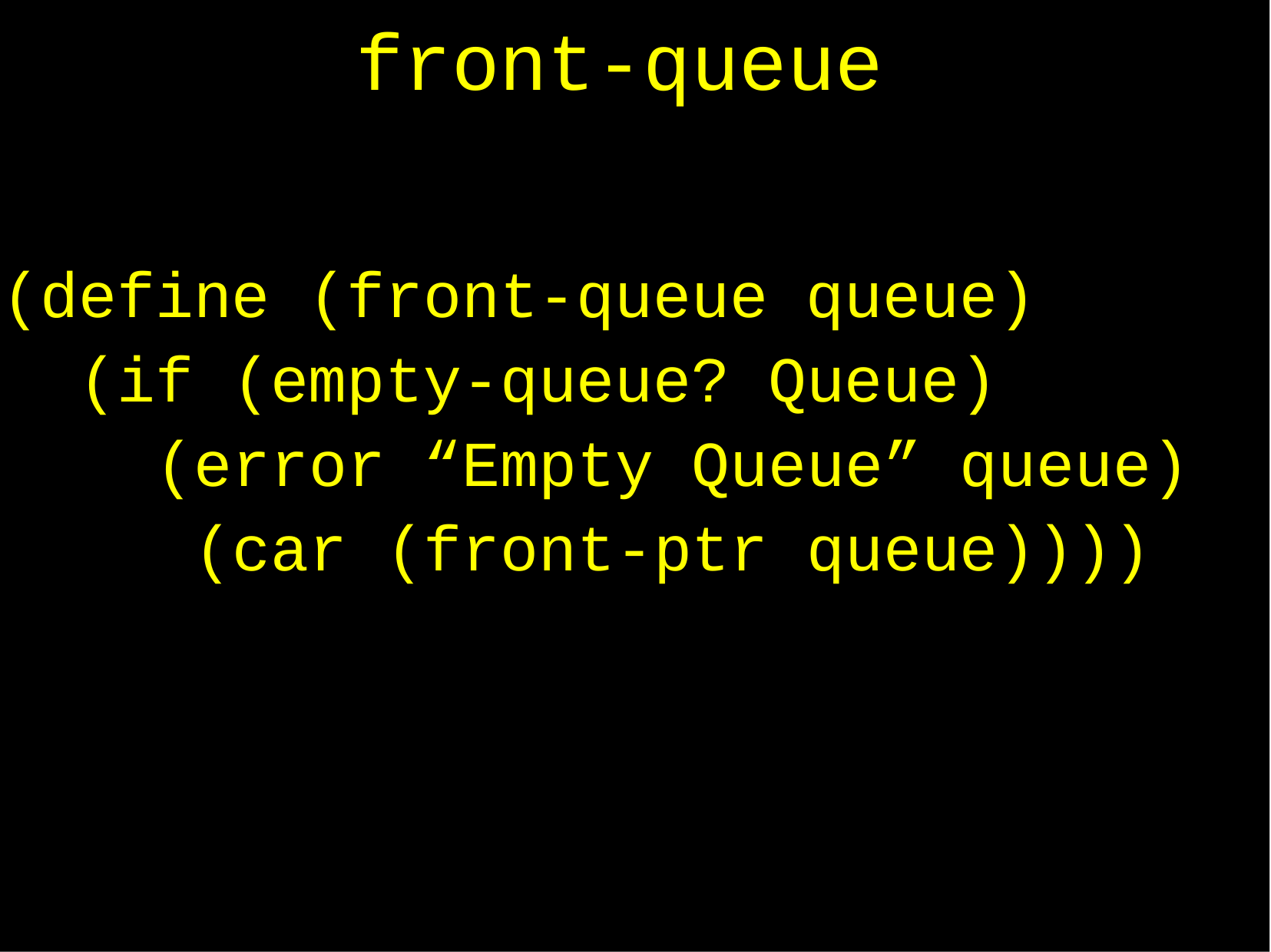

# front-queue
(define (front-queue queue)  (if (empty-queue? Queue)
(error “Empty Queue” queue)  (car (front-ptr queue))))